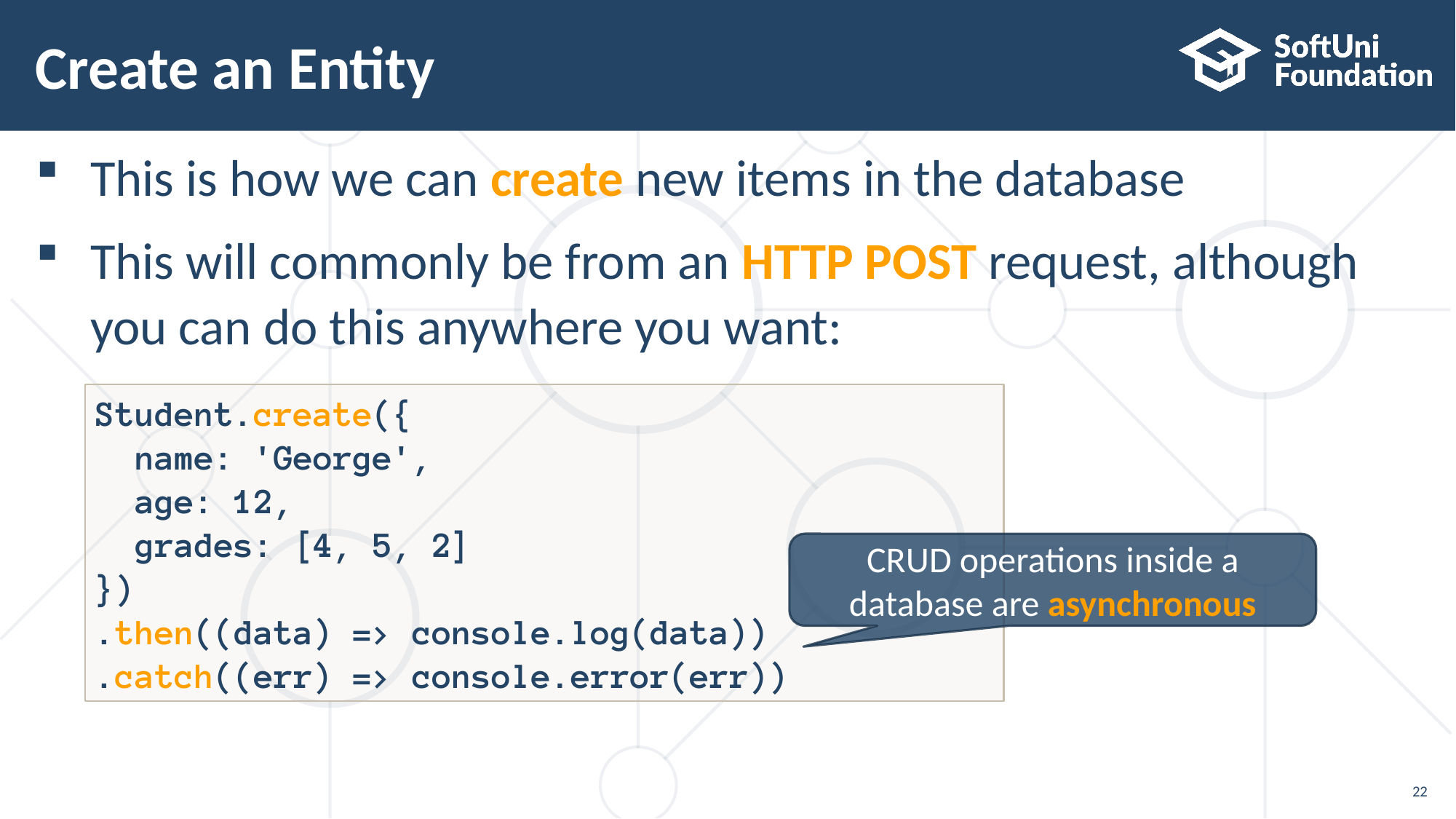

# Create an Entity
This is how we can create new items in the database
This will commonly be from an HTTP POST request, although
you can do this anywhere you want:
Student.create({
  name: 'George',
  age: 12,
  grades: [4, 5, 2]
})
.then((data) => console.log(data))
.catch((err) => console.error(err))
CRUD operations inside a database are asynchronous
22